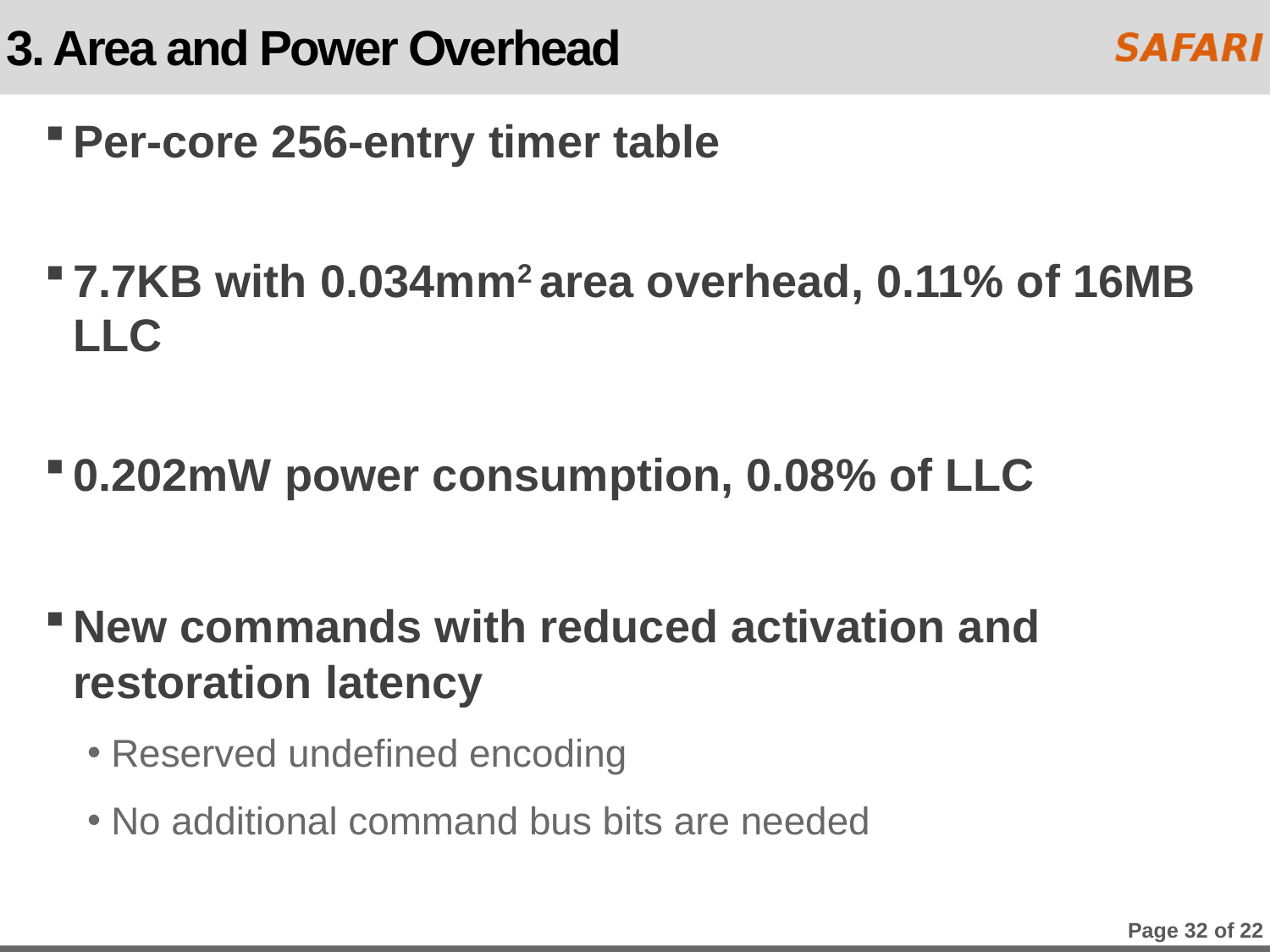

# 3. Area and Power Overhead
Per-core 256-entry timer table

7.7KB with 0.034mm2 area overhead, 0.11% of 16MB LLC

0.202mW power consumption, 0.08% of LLC

New commands with reduced activation and restoration latency
Reserved undefined encoding
No additional command bus bits are needed

Page 32 of 22